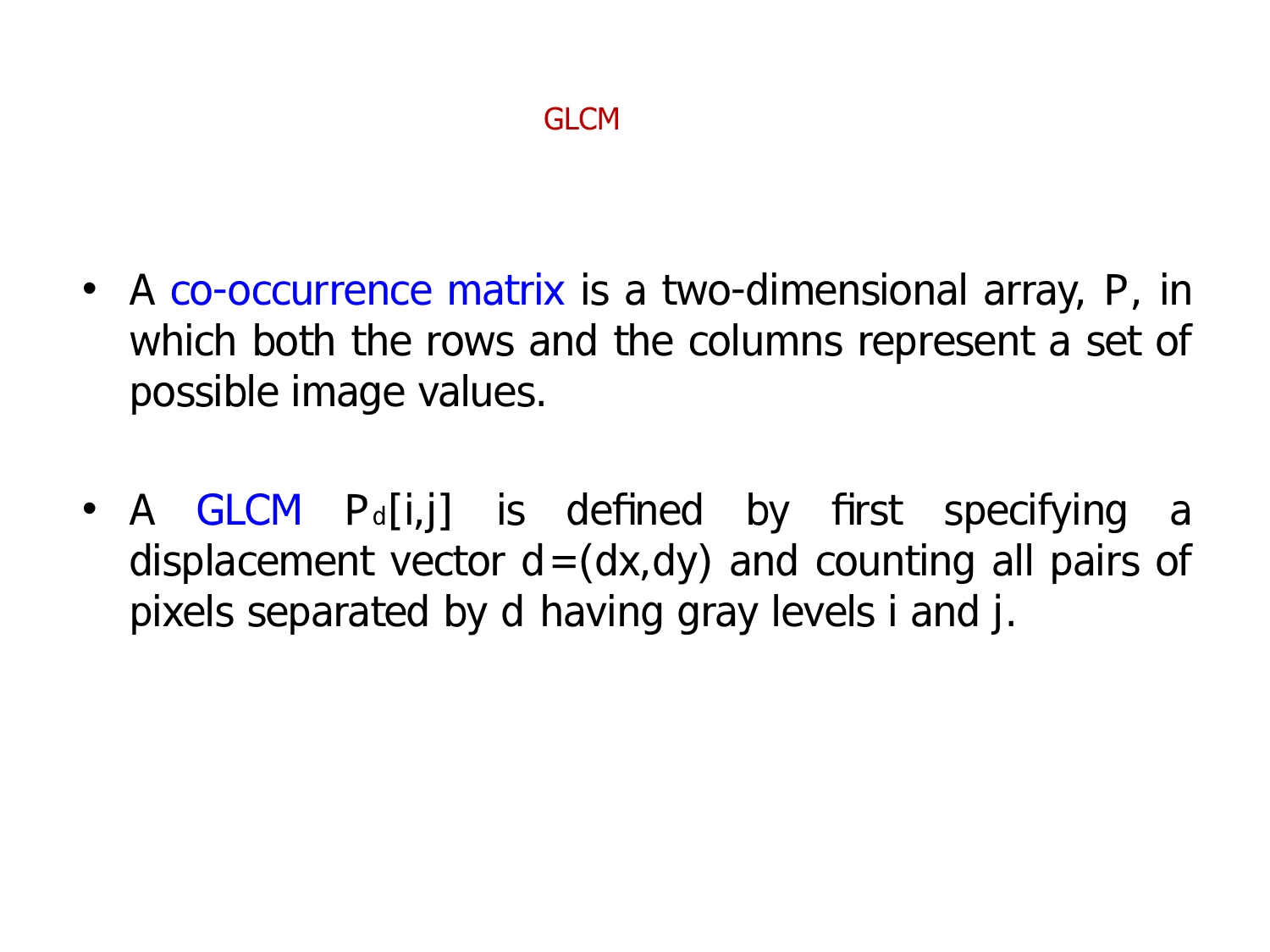

# GLCM

A co-occurrence matrix is a two-dimensional array, P, in which both the rows and the columns represent a set of possible image values.

A GLCM Pd[i,j] is defined by first specifying a displacement vector d=(dx,dy) and counting all pairs of pixels separated by d having gray levels i and j.